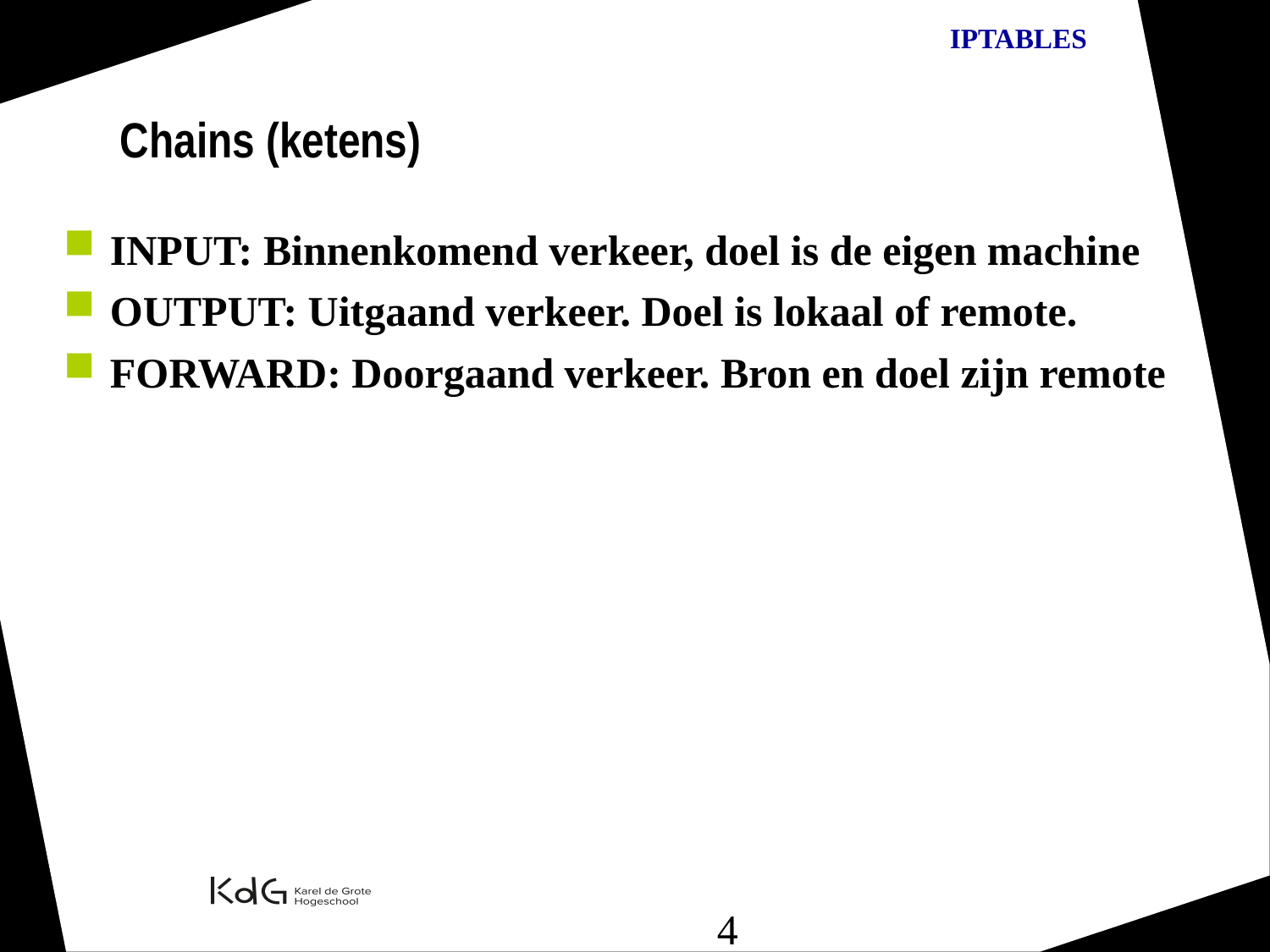

Chains (ketens)
INPUT: Binnenkomend verkeer, doel is de eigen machine
OUTPUT: Uitgaand verkeer. Doel is lokaal of remote.
FORWARD: Doorgaand verkeer. Bron en doel zijn remote